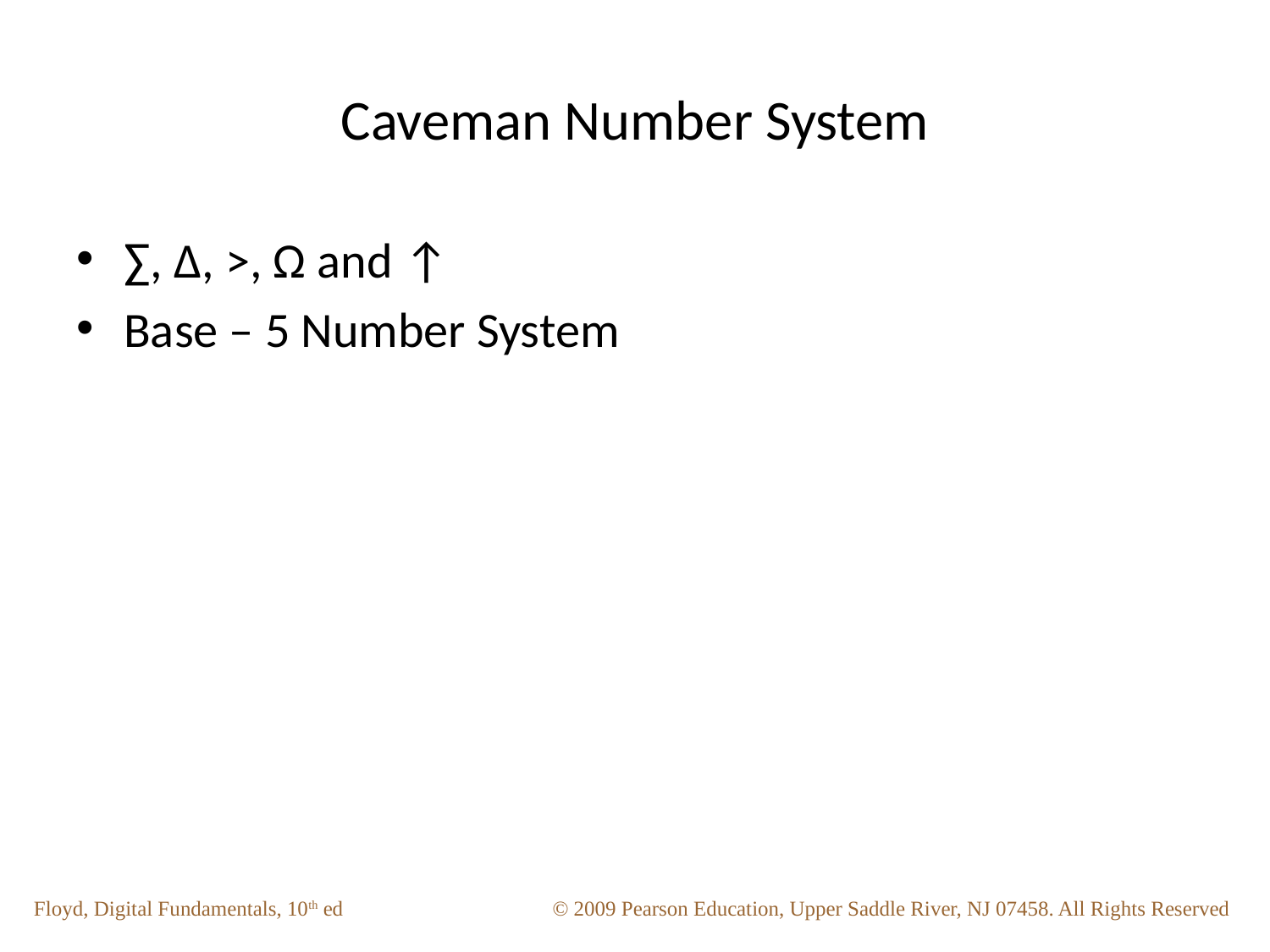

# Caveman Number System
∑, ∆, >, Ω and ↑
Base – 5 Number System